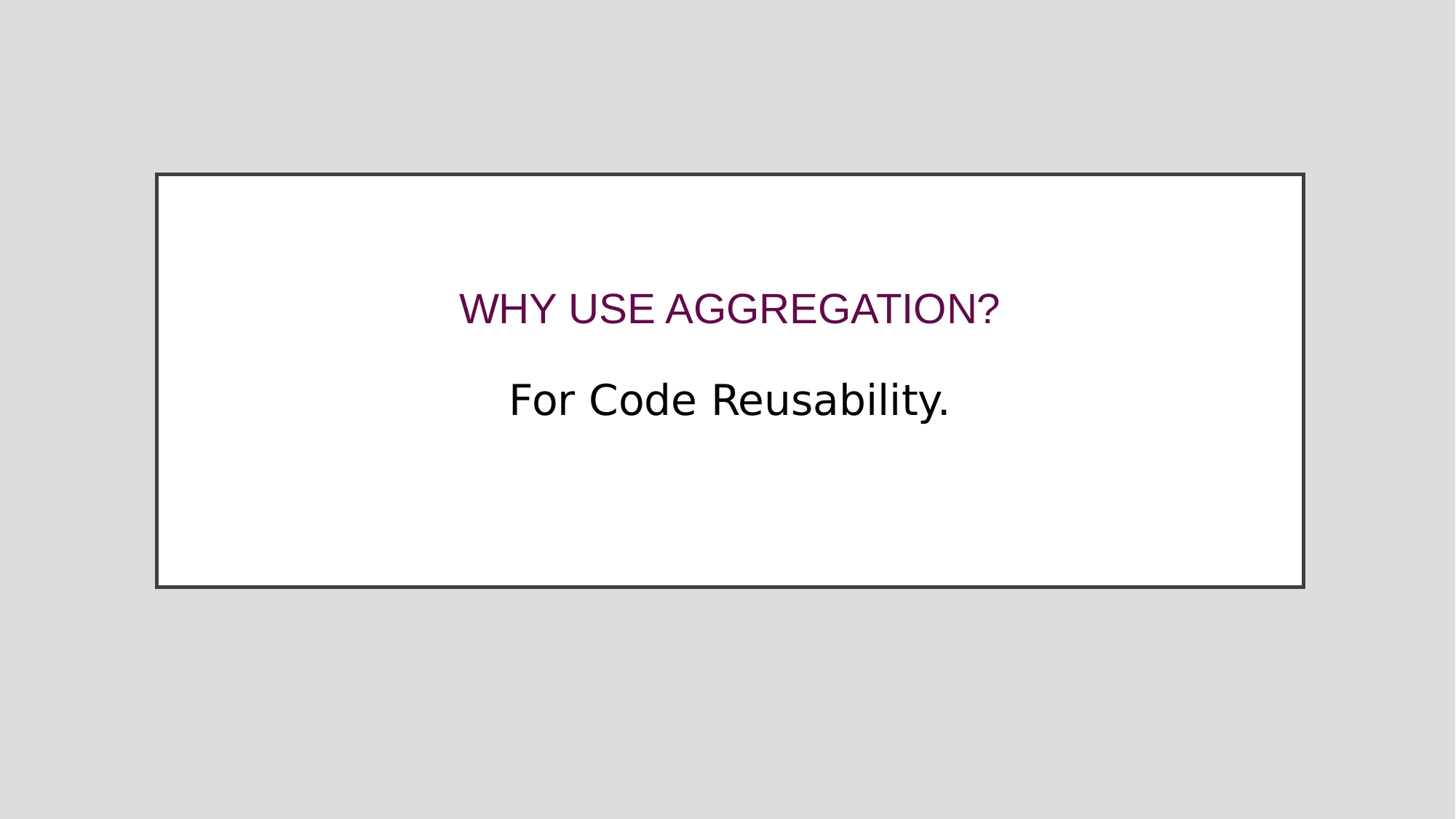

# WHY USE AGGREGATION? For Code Reusability.